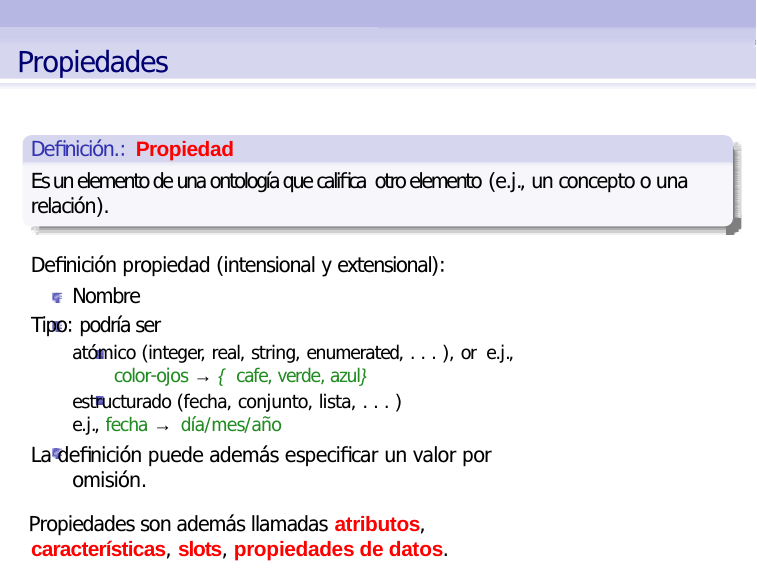

Propiedades

Definición.: Propiedad
Es un elemento de una ontología que califica  otro elemento (e.j., un concepto o una relación).

Definición propiedad (intensional y extensional):  Nombre
Tipo: podría ser
atómico (integer, real, string, enumerated, . . . ), or  e.j., color-ojos → { cafe, verde, azul}
estructurado (fecha, conjunto, lista, . . . )
e.j., fecha → día/mes/año
La definición puede además especificar un valor por omisión.
Propiedades son además llamadas atributos, características, slots, propiedades de datos.